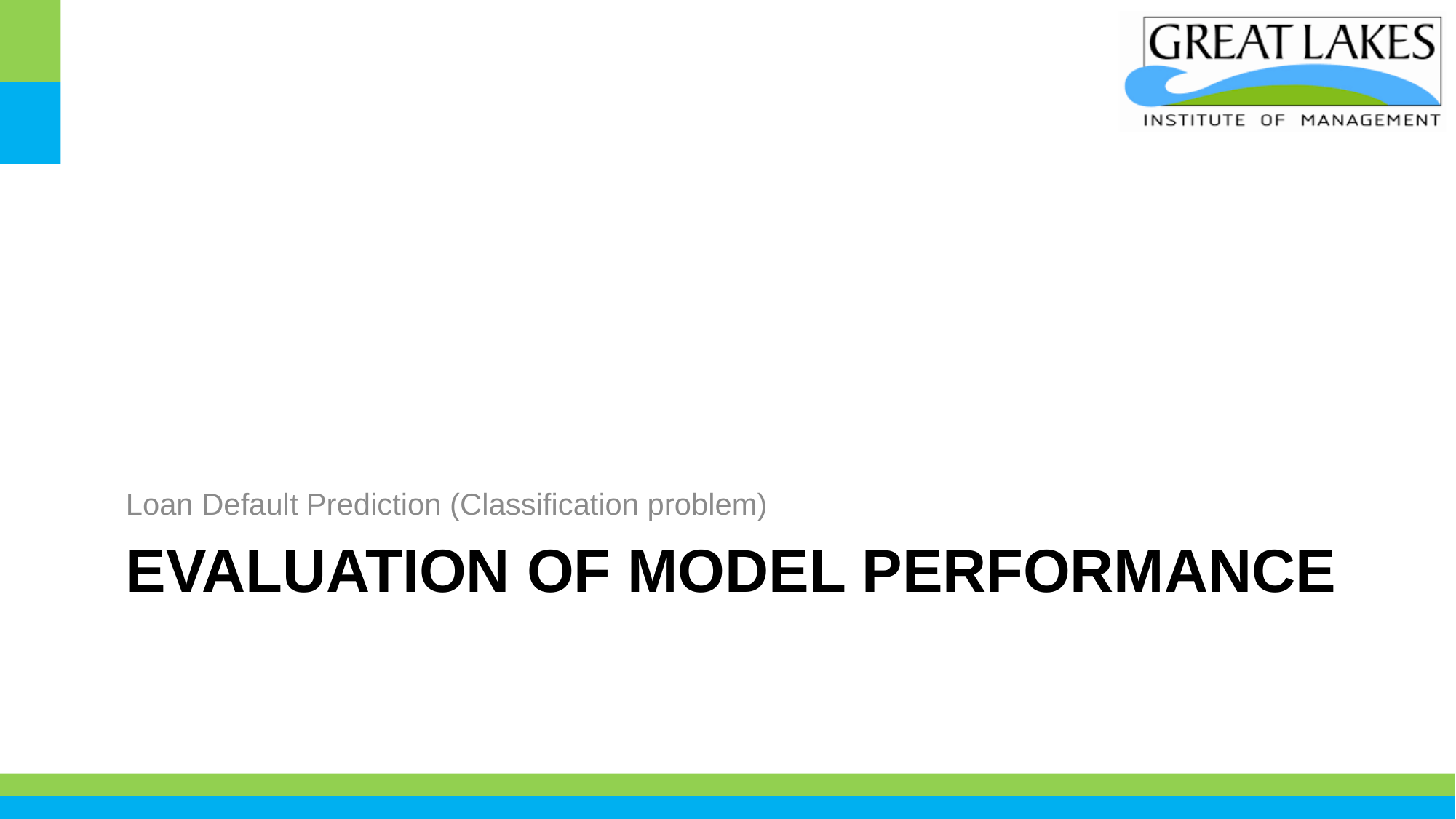

Loan Default Prediction (Classification problem)
# Evaluation of model performance